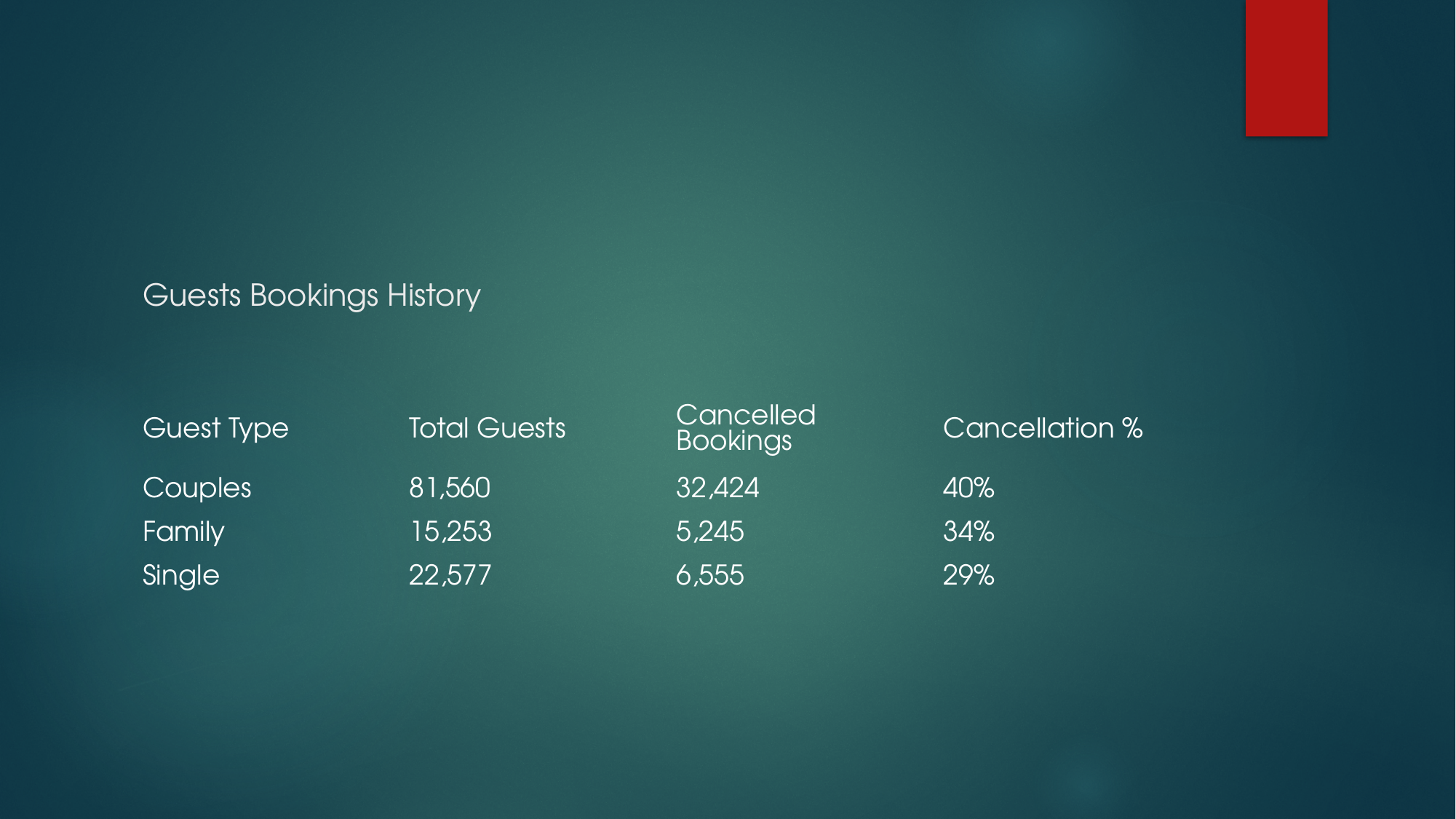

# Guests Bookings History
| Guest Type | Total Guests | Cancelled Bookings | Cancellation % |
| --- | --- | --- | --- |
| Couples | 81,560 | 32,424 | 40% |
| Family | 15,253 | 5,245 | 34% |
| Single | 22,577 | 6,555 | 29% |